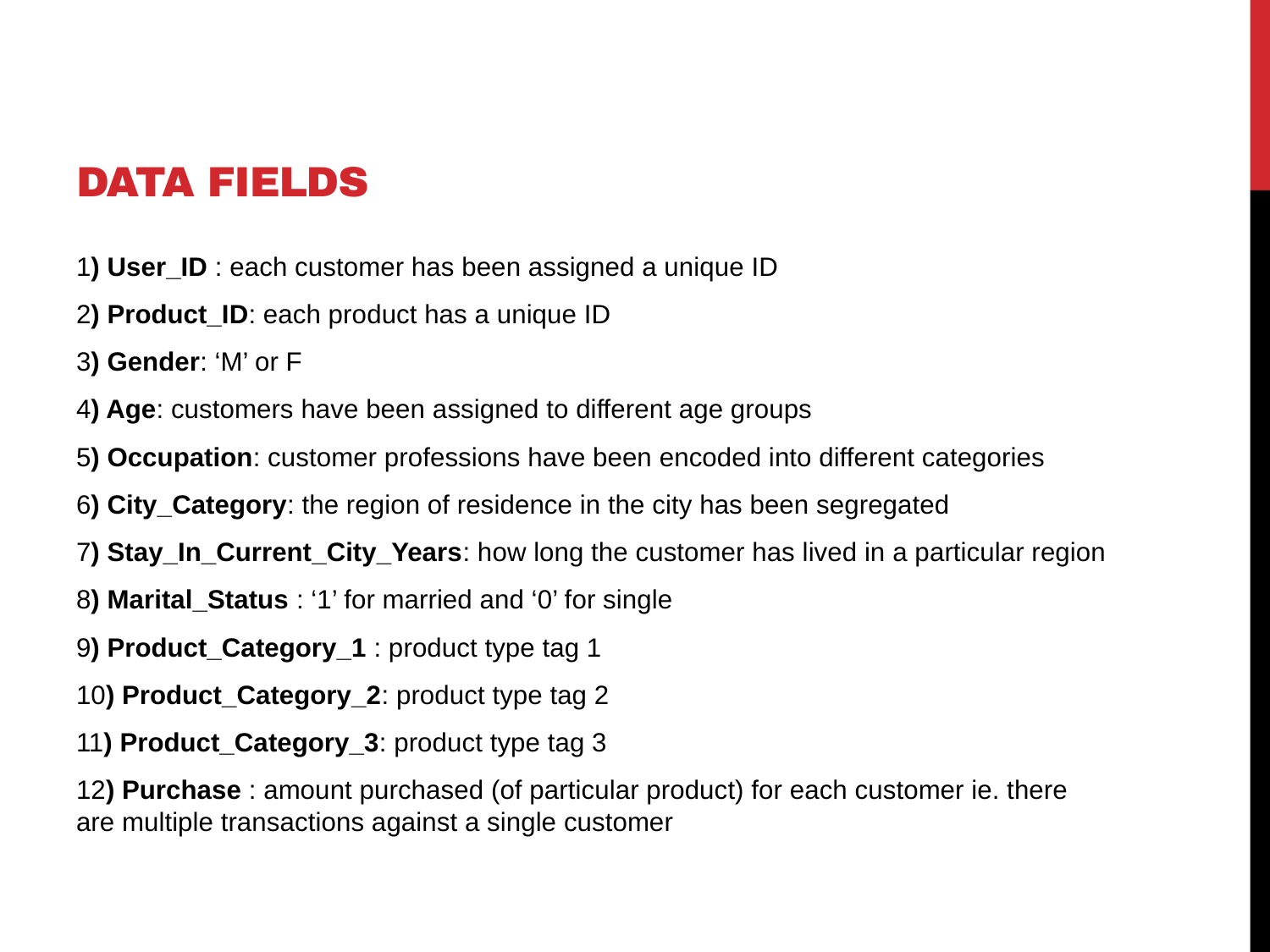

# Data Fields
1) User_ID : each customer has been assigned a unique ID
2) Product_ID: each product has a unique ID
3) Gender: ‘M’ or F
4) Age: customers have been assigned to different age groups
5) Occupation: customer professions have been encoded into different categories
6) City_Category: the region of residence in the city has been segregated
7) Stay_In_Current_City_Years: how long the customer has lived in a particular region
8) Marital_Status : ‘1’ for married and ‘0’ for single
9) Product_Category_1 : product type tag 1
10) Product_Category_2: product type tag 2
11) Product_Category_3: product type tag 3
12) Purchase : amount purchased (of particular product) for each customer ie. there are multiple transactions against a single customer